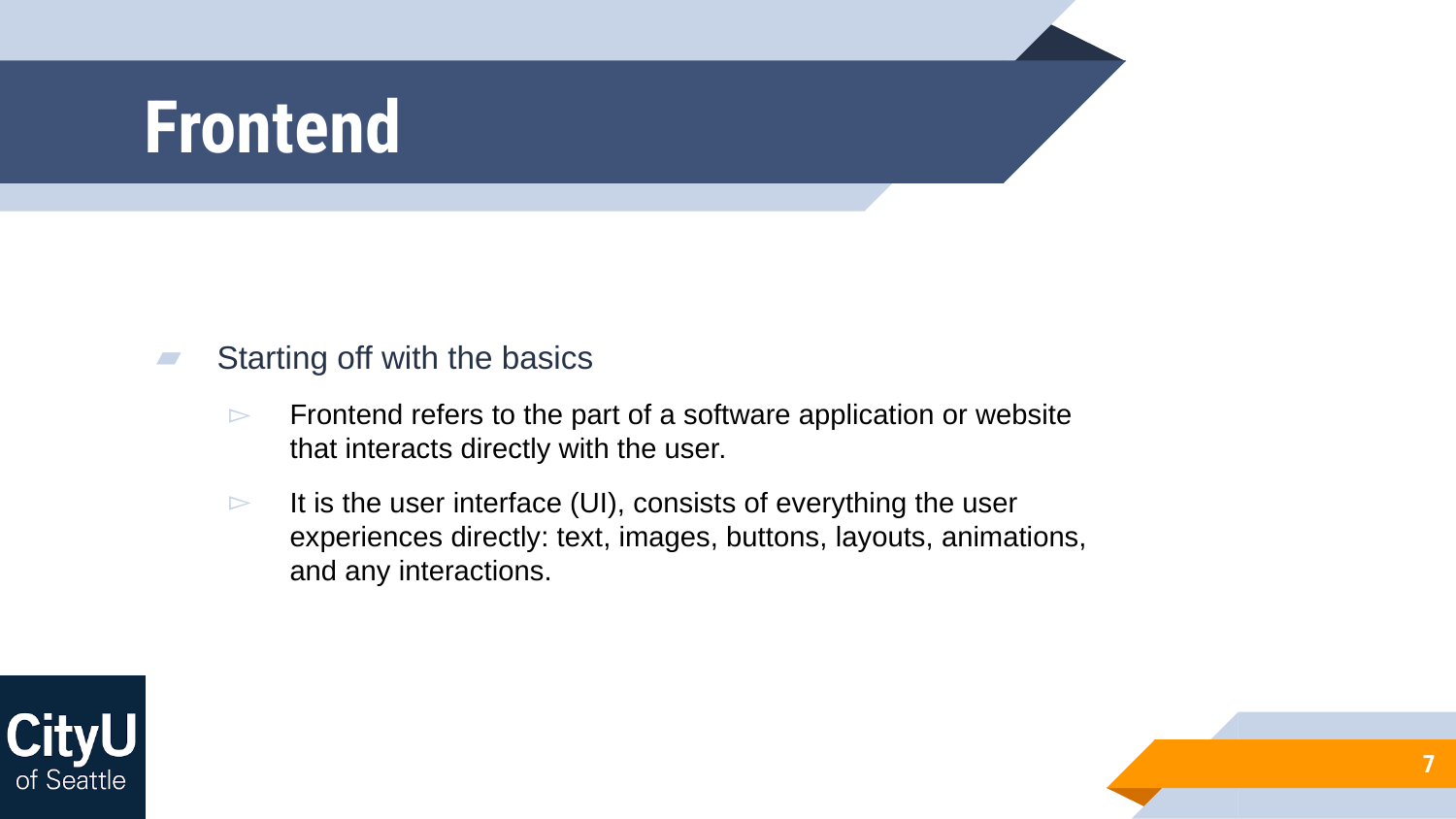

# Frontend
Starting off with the basics
Frontend refers to the part of a software application or website that interacts directly with the user.
It is the user interface (UI), consists of everything the user experiences directly: text, images, buttons, layouts, animations, and any interactions.
7